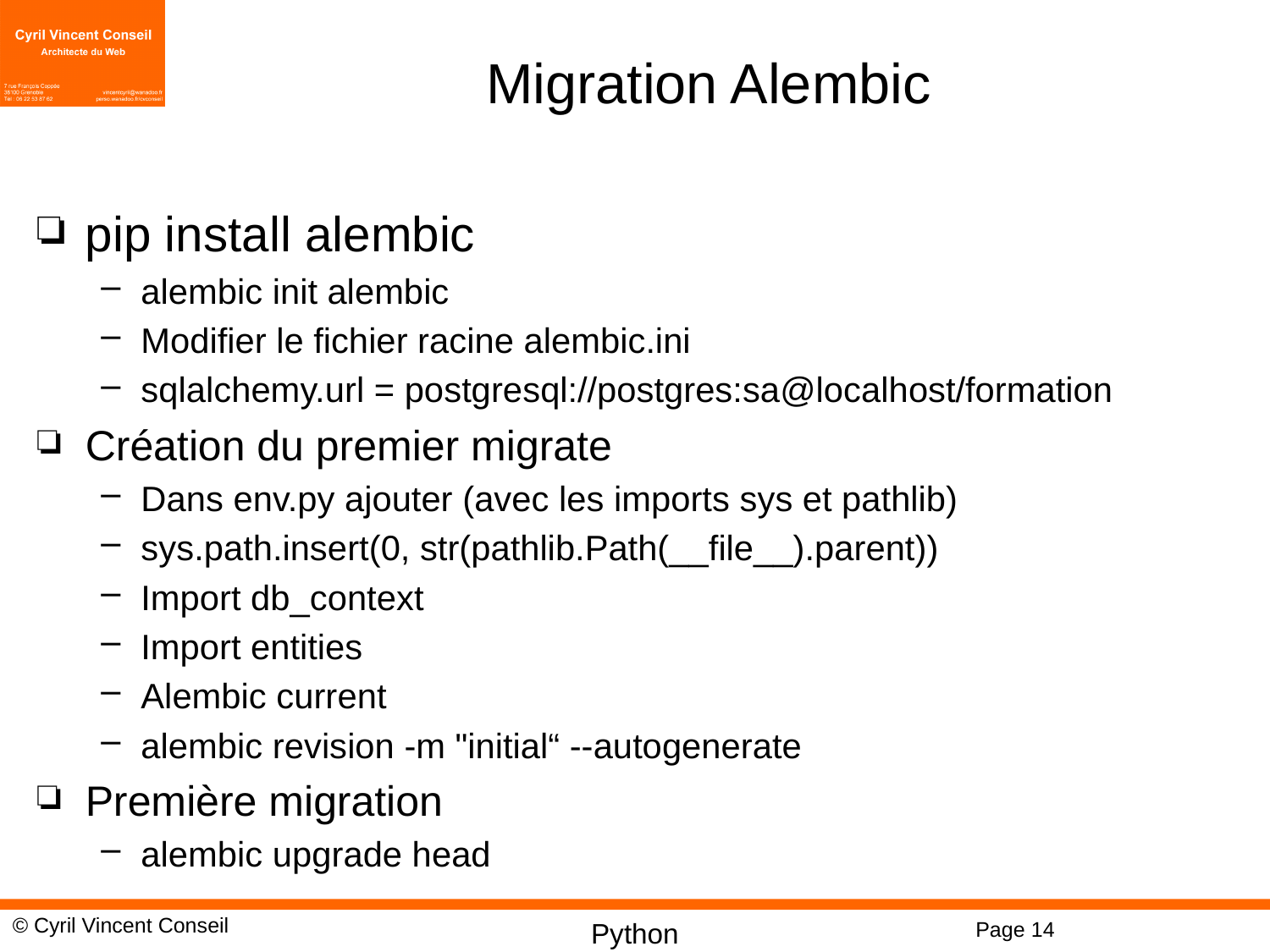

# Migration Alembic
pip install alembic
alembic init alembic
Modifier le fichier racine alembic.ini
sqlalchemy.url = postgresql://postgres:sa@localhost/formation
Création du premier migrate
Dans env.py ajouter (avec les imports sys et pathlib)
sys.path.insert(0, str(pathlib.Path(__file__).parent))
Import db_context
Import entities
Alembic current
alembic revision -m "initial“ --autogenerate
Première migration
alembic upgrade head